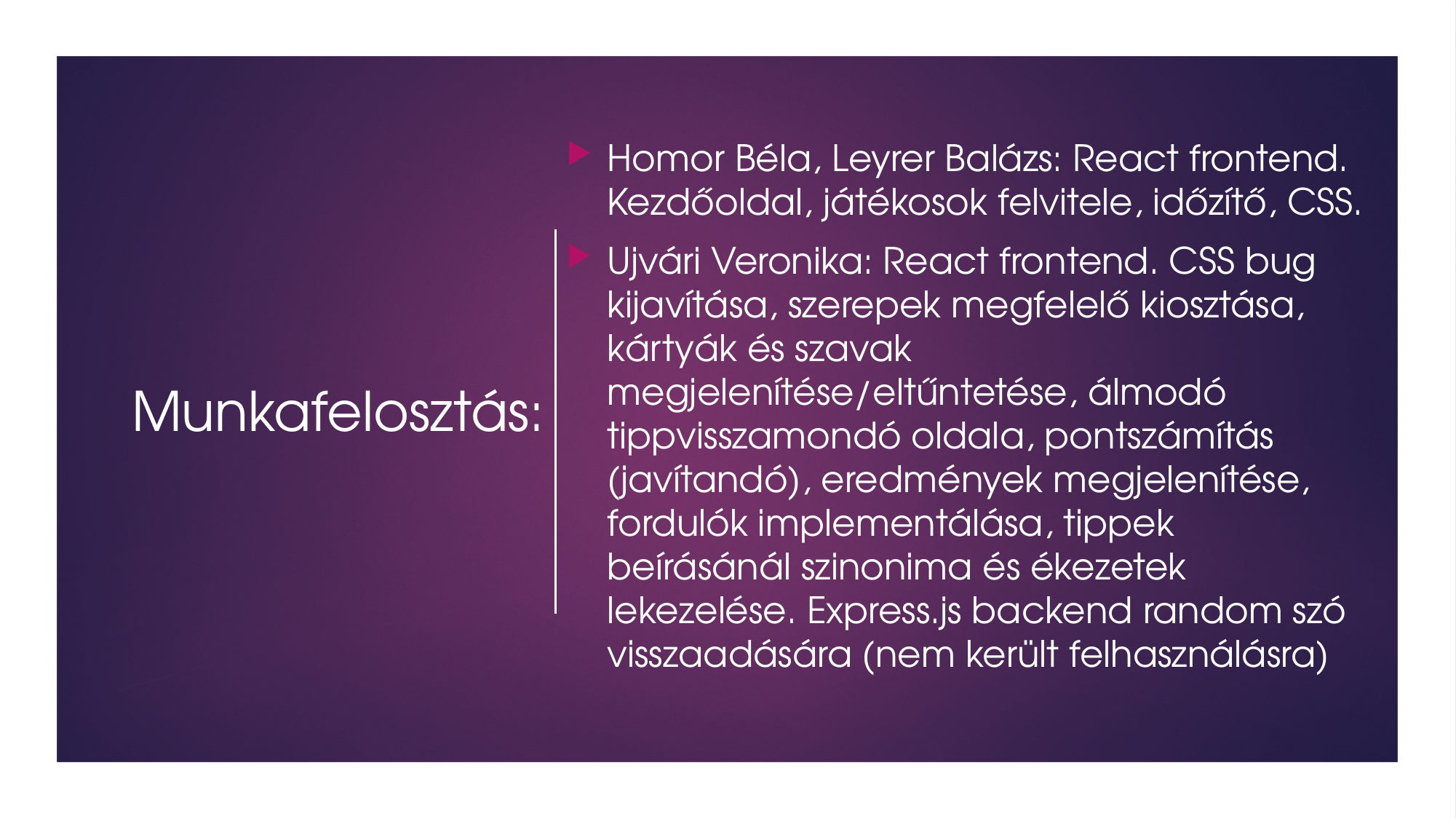

# Munkafelosztás:
Homor Béla, Leyrer Balázs: React frontend. Kezdőoldal, játékosok felvitele, időzítő, CSS.
Ujvári Veronika: React frontend. CSS bug kijavítása, szerepek megfelelő kiosztása, kártyák és szavak megjelenítése/eltűntetése, álmodó tippvisszamondó oldala, pontszámítás (javítandó), eredmények megjelenítése, fordulók implementálása, tippek beírásánál szinonima és ékezetek lekezelése. Express.js backend random szó visszaadására (nem került felhasználásra)